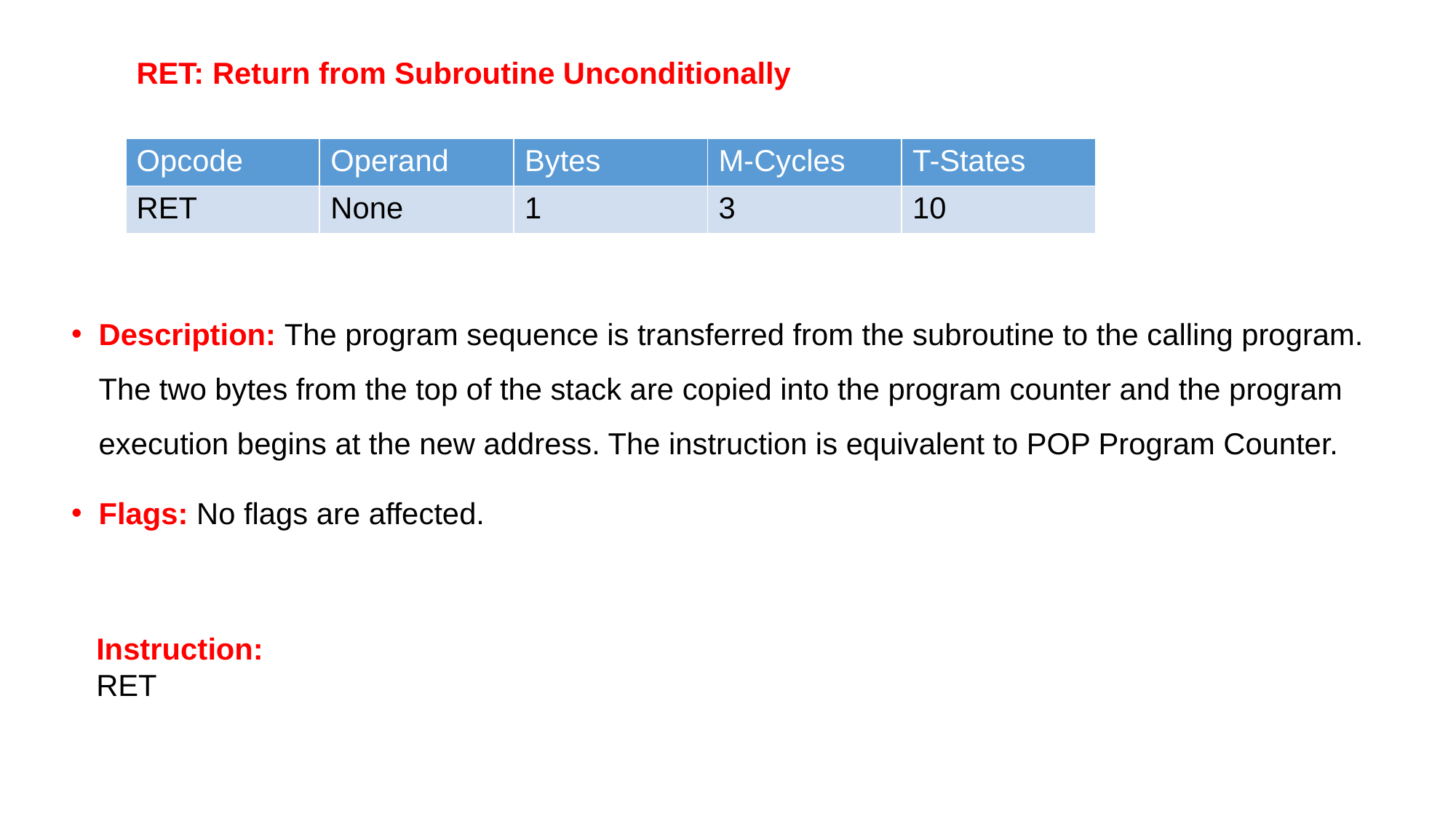

RET: Return from Subroutine Unconditionally
| Opcode | Operand | Bytes | M-Cycles | T-States |
| --- | --- | --- | --- | --- |
| RET | None | 1 | 3 | 10 |
Description: The program sequence is transferred from the subroutine to the calling program. The two bytes from the top of the stack are copied into the program counter and the program execution begins at the new address. The instruction is equivalent to POP Program Counter.
Flags: No flags are affected.
Instruction:
RET